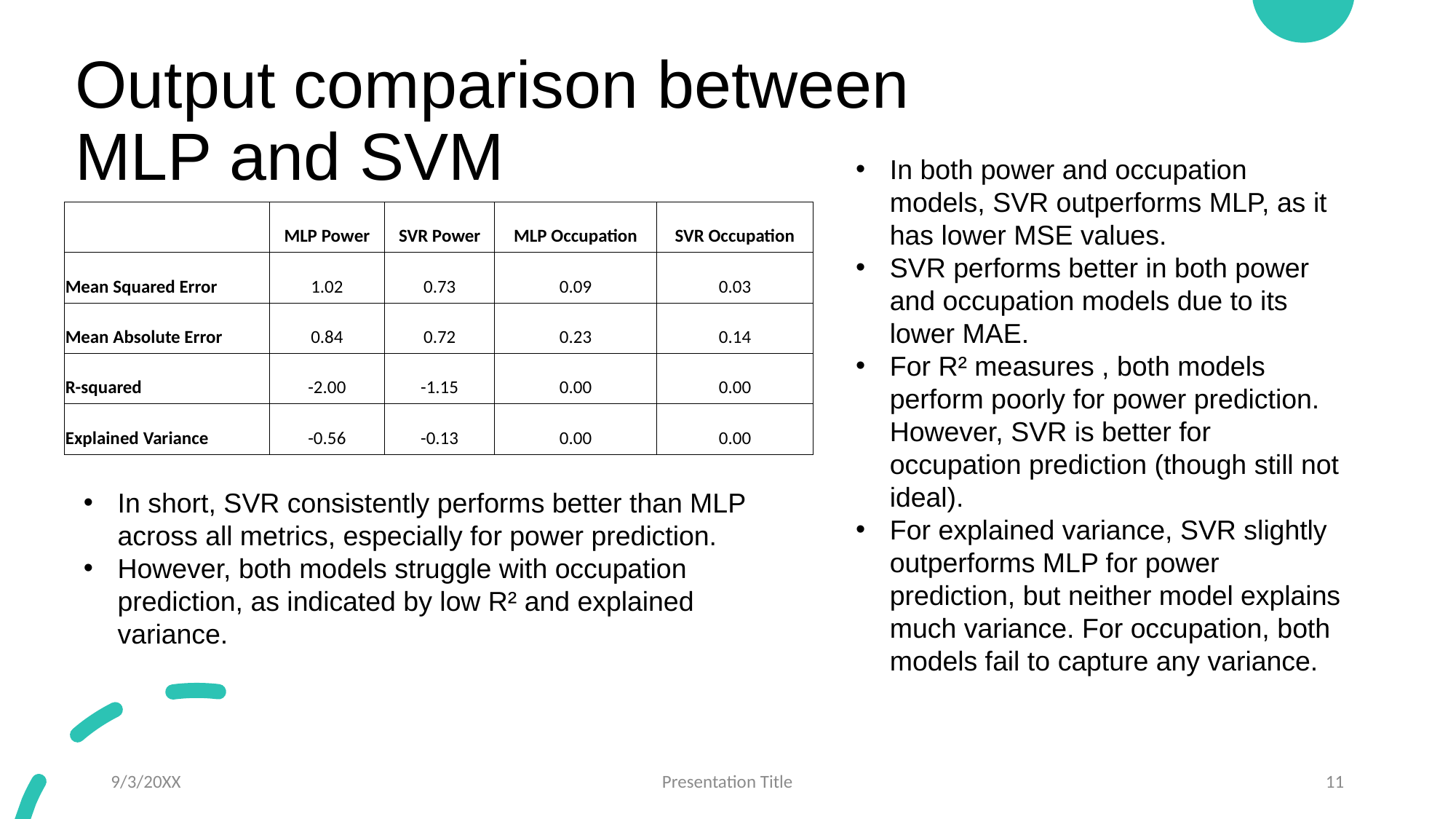

# Output comparison between MLP and SVM
In both power and occupation models, SVR outperforms MLP, as it has lower MSE values.
SVR performs better in both power and occupation models due to its lower MAE.
For R² measures , both models perform poorly for power prediction. However, SVR is better for occupation prediction (though still not ideal).
For explained variance, SVR slightly outperforms MLP for power prediction, but neither model explains much variance. For occupation, both models fail to capture any variance.

|  | MLP Power | SVR Power | MLP Occupation | SVR Occupation |
| --- | --- | --- | --- | --- |
| Mean Squared Error | 1.02 | 0.73 | 0.09 | 0.03 |
| Mean Absolute Error | 0.84 | 0.72 | 0.23 | 0.14 |
| R-squared | -2.00 | -1.15 | 0.00 | 0.00 |
| Explained Variance | -0.56 | -0.13 | 0.00 | 0.00 |
In short, SVR consistently performs better than MLP across all metrics, especially for power prediction.
However, both models struggle with occupation prediction, as indicated by low R² and explained variance.
9/3/20XX
Presentation Title
11